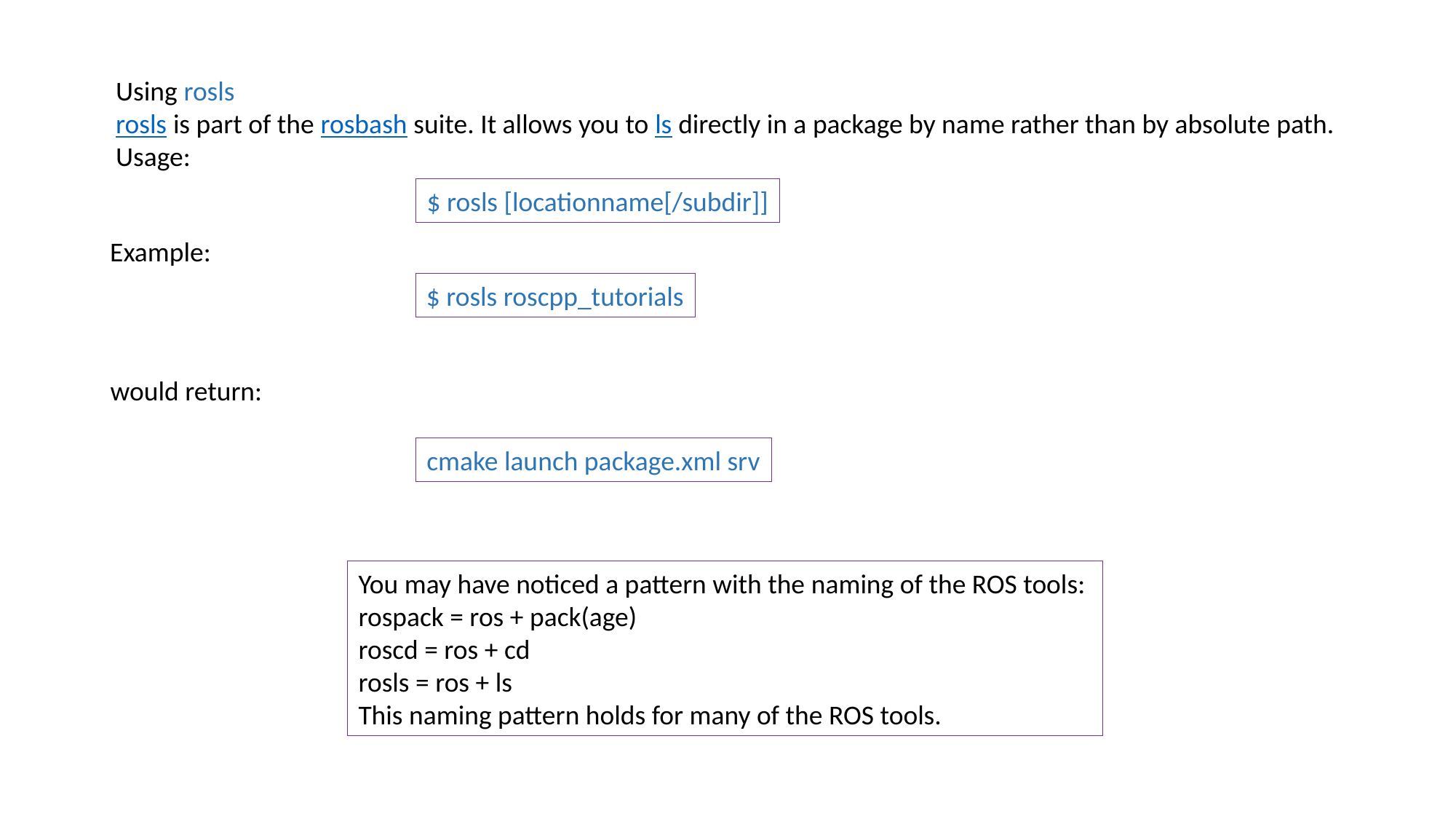

Using rosls
rosls is part of the rosbash suite. It allows you to ls directly in a package by name rather than by absolute path.
Usage:
$ rosls [locationname[/subdir]]
Example:
$ rosls roscpp_tutorials
would return:
cmake launch package.xml srv
You may have noticed a pattern with the naming of the ROS tools:
rospack = ros + pack(age)
roscd = ros + cd
rosls = ros + ls
This naming pattern holds for many of the ROS tools.